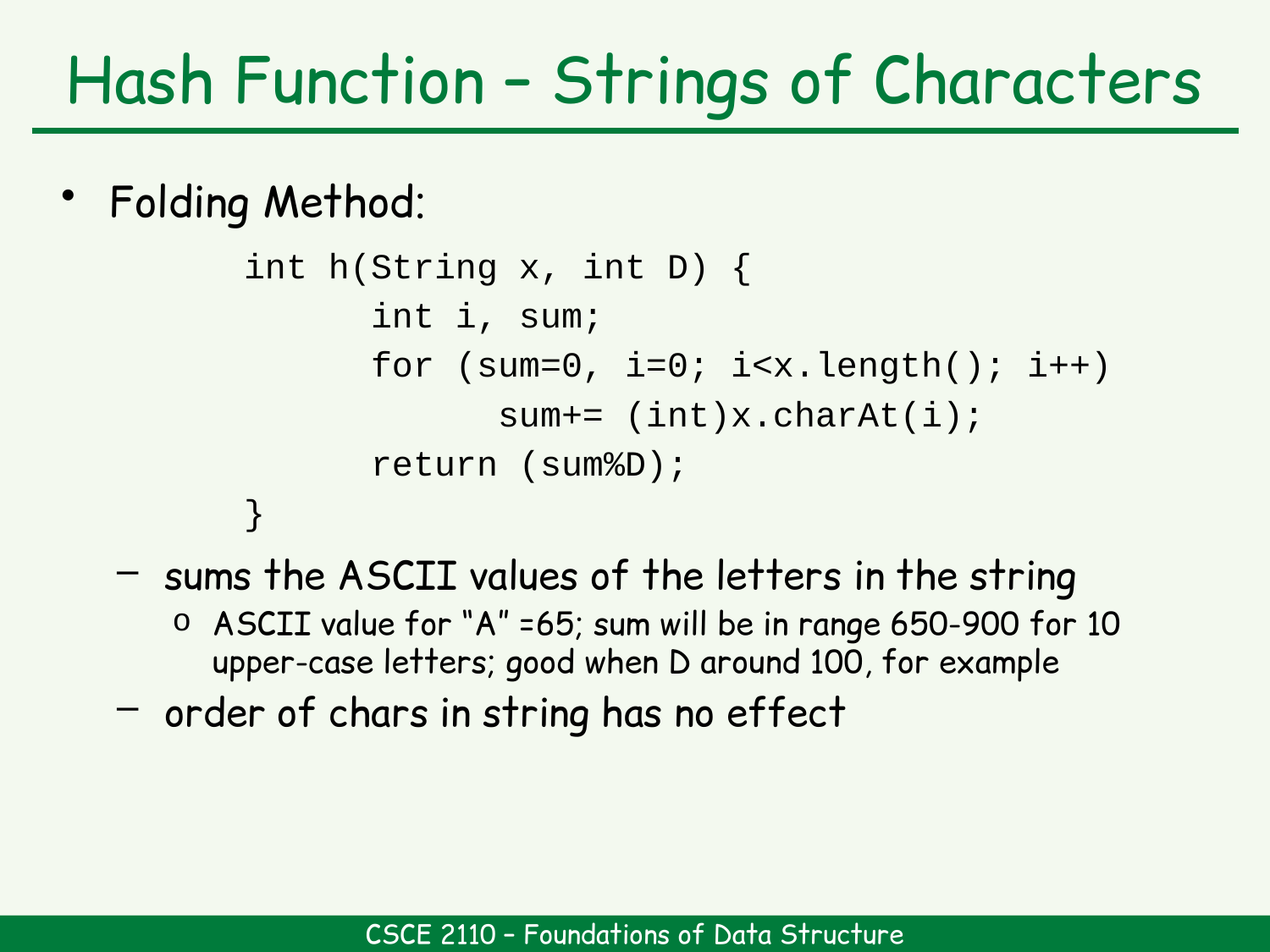

Hash Function – Strings of Characters
Folding Method:
	int h(String x, int D) {
		int i, sum;
		for (sum=0, i=0; i<x.length(); i++)
			sum+= (int)x.charAt(i);
		return (sum%D);
	}
sums the ASCII values of the letters in the string
ASCII value for “A” =65; sum will be in range 650-900 for 10 upper-case letters; good when D around 100, for example
order of chars in string has no effect